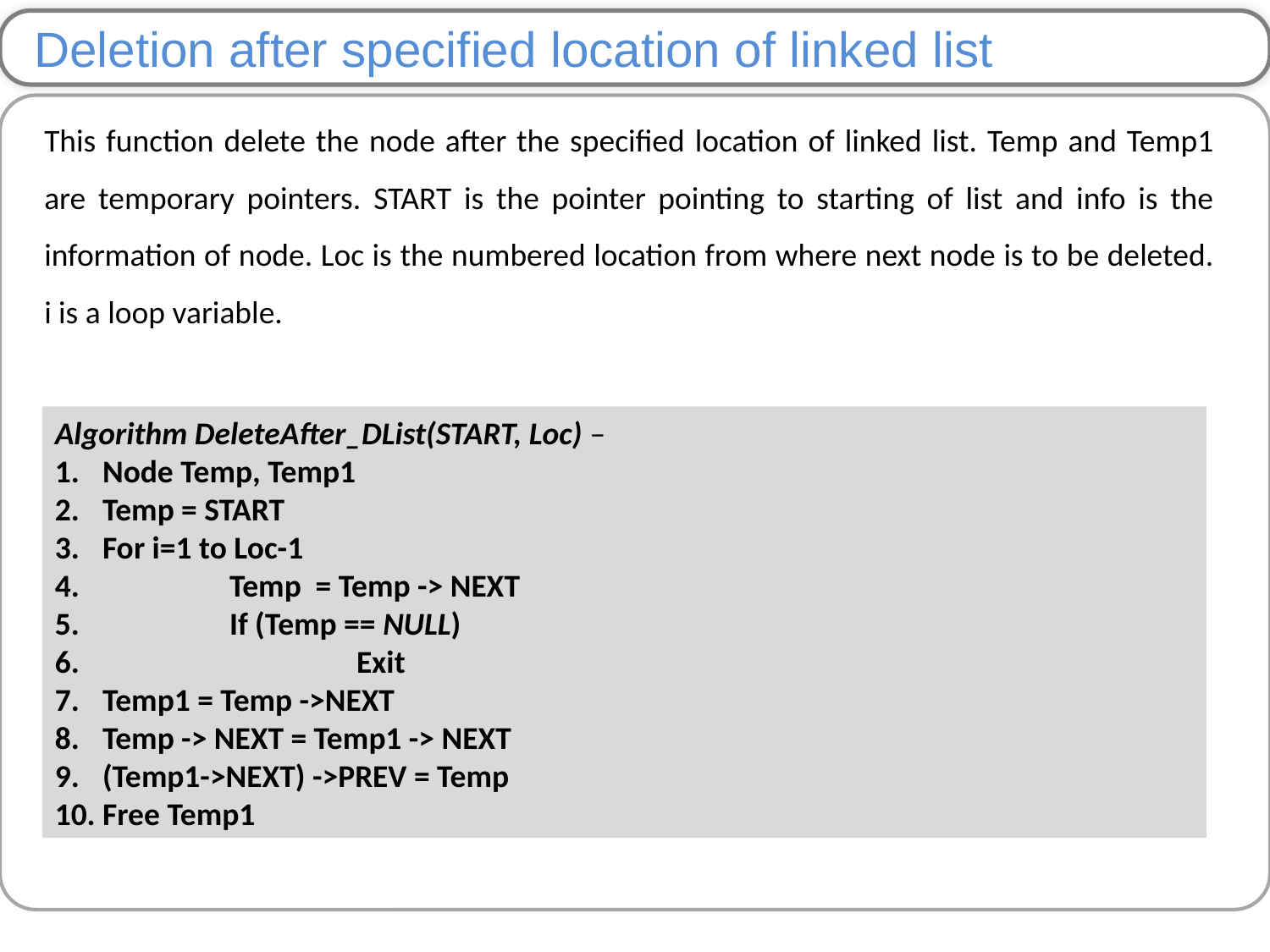

Deletion after specified location of linked list

This function delete the node after the specified location of linked list. Temp and Temp1 are temporary pointers. START is the pointer pointing to starting of list and info is the information of node. Loc is the numbered location from where next node is to be deleted. i is a loop variable.

Algorithm DeleteAfter_DList(START, Loc) –
Node Temp, Temp1
Temp = START
For i=1 to Loc-1
 	Temp  = Temp -> NEXT
 	If (Temp == NULL)
  		Exit
Temp1 = Temp ->NEXT
Temp -> NEXT = Temp1 -> NEXT
(Temp1->NEXT) ->PREV = Temp
Free Temp1